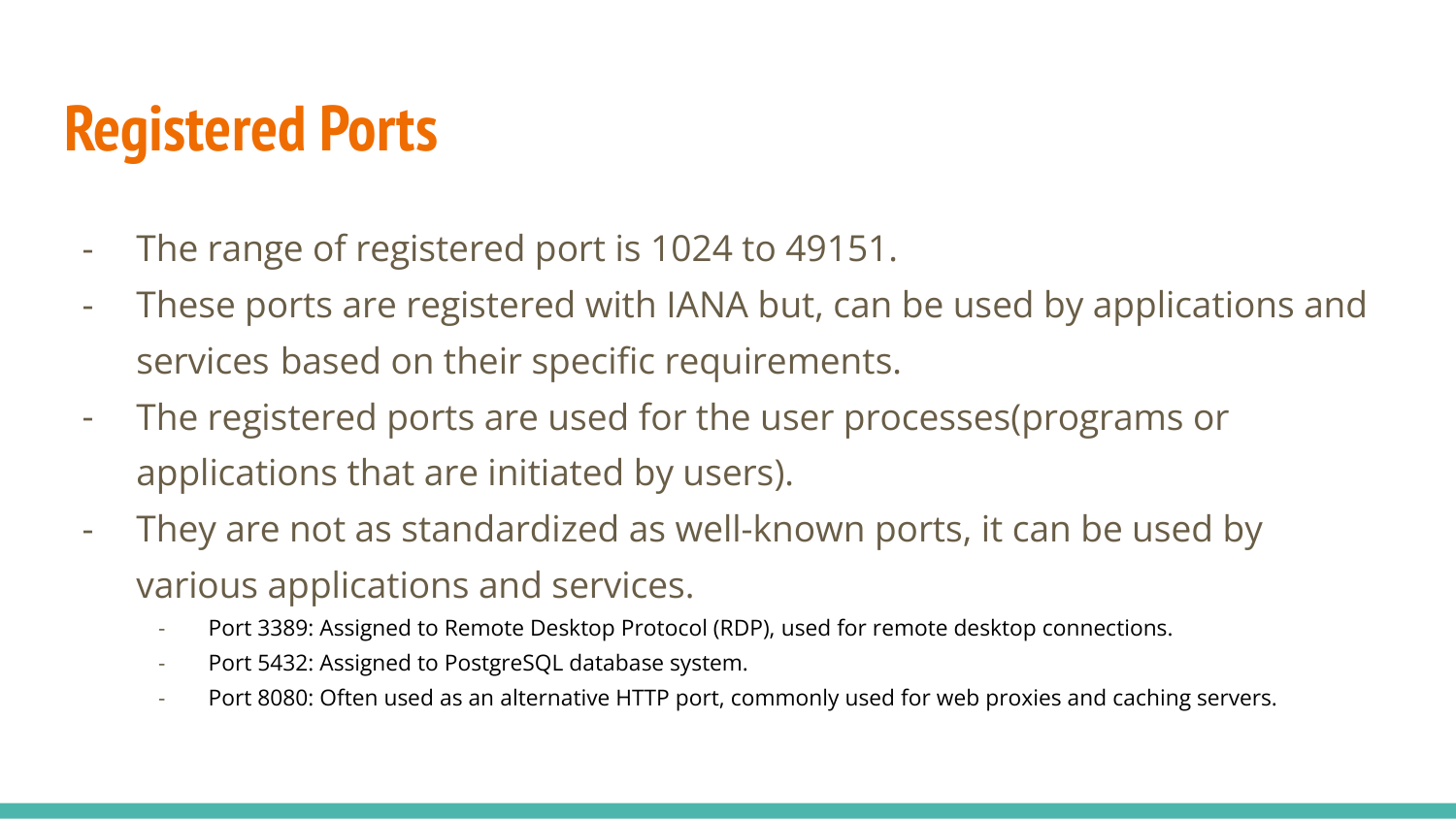

# Registered Ports
The range of registered port is 1024 to 49151.
These ports are registered with IANA but, can be used by applications and services 	based on their specific requirements.
The registered ports are used for the user processes(programs or applications that are initiated by users).
They are not as standardized as well-known ports, it can be used by various applications and services.
Port 3389: Assigned to Remote Desktop Protocol (RDP), used for remote desktop connections.
Port 5432: Assigned to PostgreSQL database system.
Port 8080: Often used as an alternative HTTP port, commonly used for web proxies and caching servers.